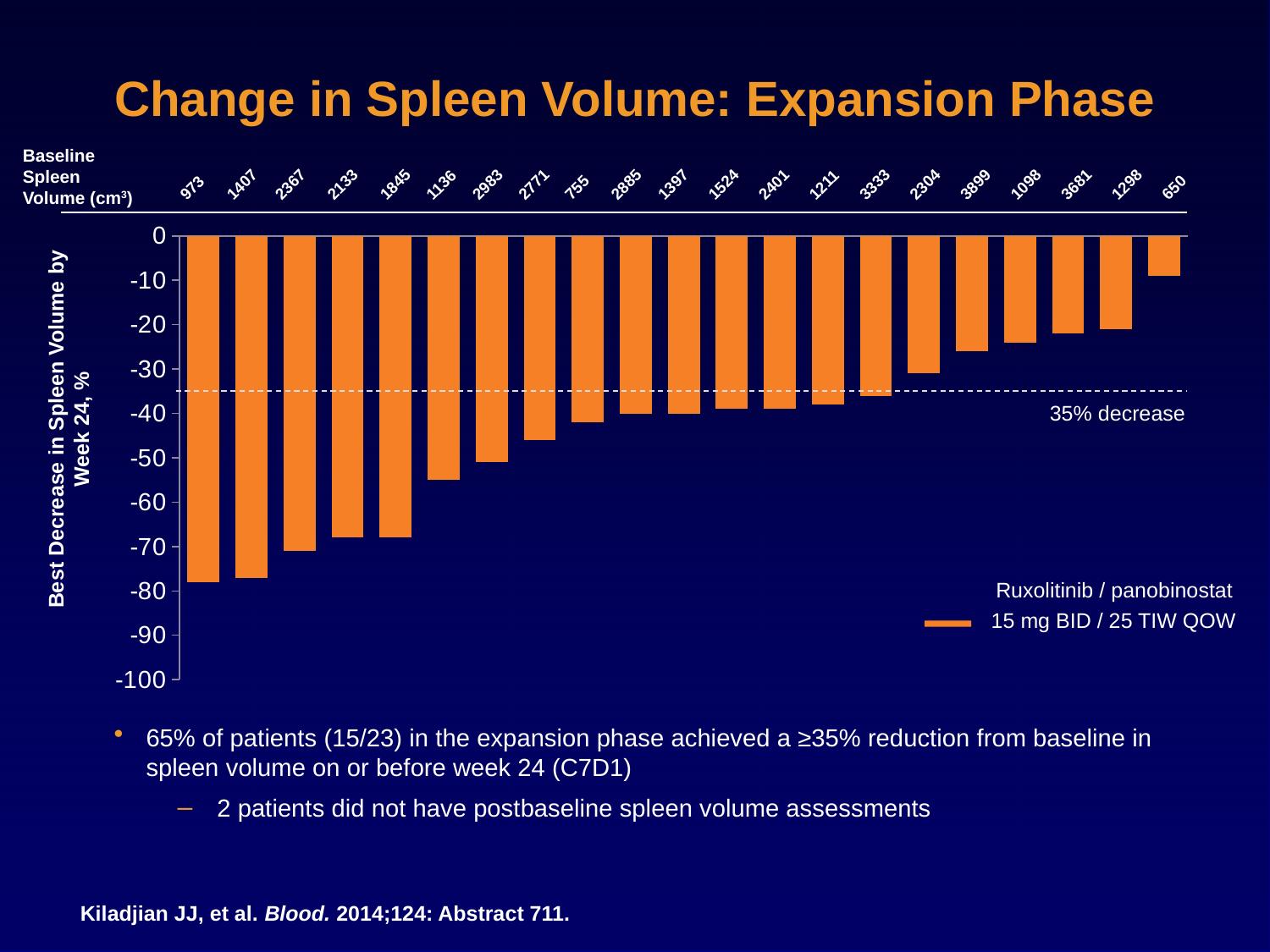

# Change in Spleen Volume: Expansion Phase
Baseline Spleen Volume (cm3)
2133
2367
1397
1524
2401
1211
3333
2304
3899
1098
3681
1298
650
1407
973
1845
1136
2983
2771
755
2885

### Chart

| Category | Column1 |
|---|---|
|  | -78.0 |
|  | -77.0 |
|  | -71.0 |
|  | -68.0 |
|  | -68.0 |
|  | -55.0 |
|  | -51.0 |
|  | -46.0 |
|  | -42.0 |
|  | -40.0 |
|  | -40.0 |
|  | -39.0 |
|  | -39.0 |
|  | -38.0 |
|  | -36.0 |
|  | -31.0 |
|  | -26.0 |
|  | -24.0 |
|  | -22.0 |
|  | -21.0 |
|  | -9.0 |
35% decrease
Best Decrease in Spleen Volume by Week 24, %
Ruxolitinib / panobinostat
15 mg BID / 25 TIW QOW

65% of patients (15/23) in the expansion phase achieved a ≥35% reduction from baseline in spleen volume on or before week 24 (C7D1)
2 patients did not have postbaseline spleen volume assessments
Kiladjian JJ, et al. Blood. 2014;124: Abstract 711.